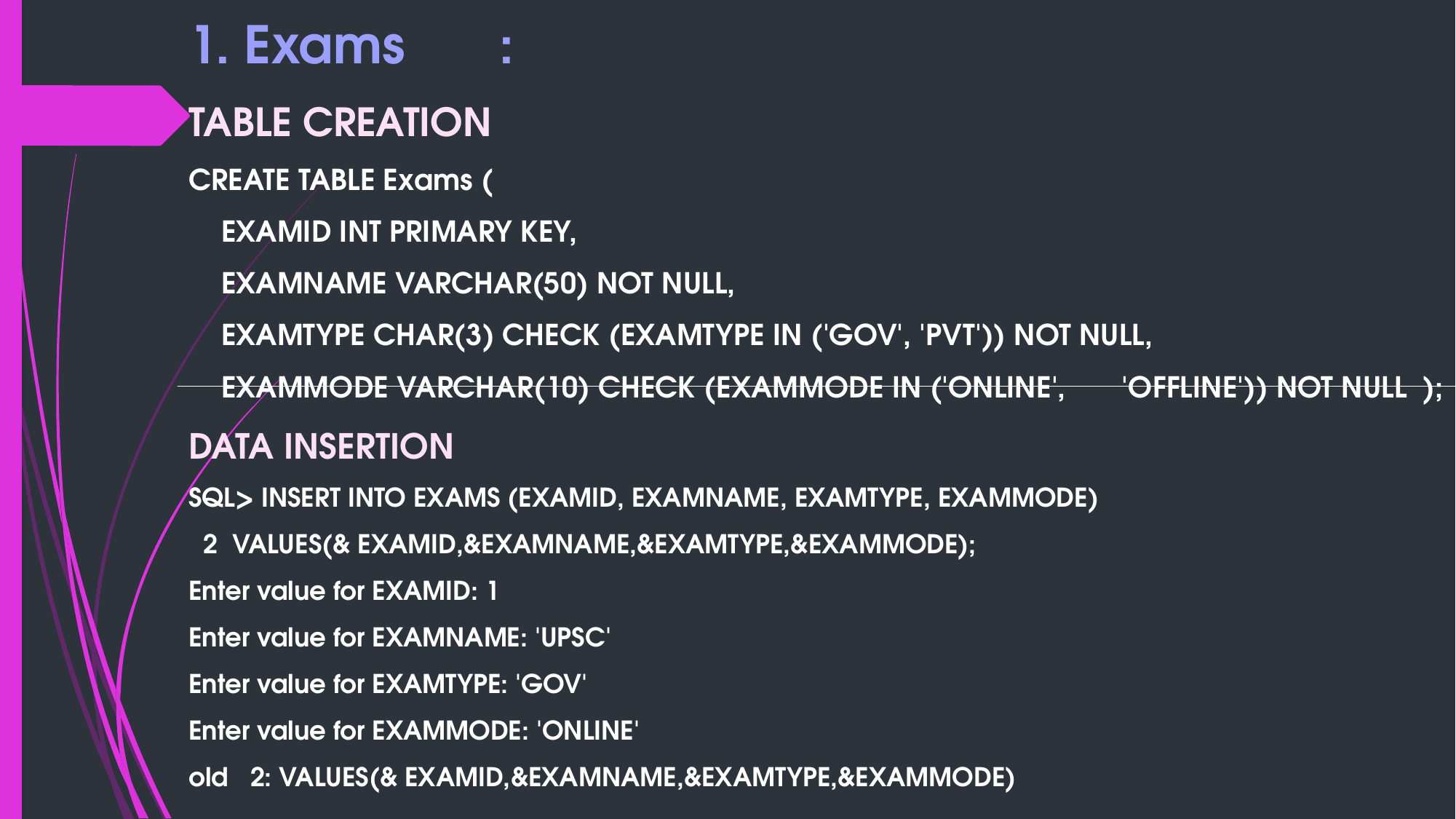

# 1. Exams 	: TABLE CREATION CREATE TABLE Exams ( EXAMID INT PRIMARY KEY, EXAMNAME VARCHAR(50) NOT NULL, EXAMTYPE CHAR(3) CHECK (EXAMTYPE IN ('GOV', 'PVT')) NOT NULL, EXAMMODE VARCHAR(10) CHECK (EXAMMODE IN ('ONLINE', 	'OFFLINE')) NOT NULL  ); DATA INSERTION SQL> INSERT INTO EXAMS (EXAMID, EXAMNAME, EXAMTYPE, EXAMMODE) 2  VALUES(& EXAMID,&EXAMNAME,&EXAMTYPE,&EXAMMODE); Enter value for EXAMID: 1 Enter value for EXAMNAME: 'UPSC' Enter value for EXAMTYPE: 'GOV' Enter value for EXAMMODE: 'ONLINE' old   2: VALUES(& EXAMID,&EXAMNAME,&EXAMTYPE,&EXAMMODE) new   2: VALUES(1,'UPSC','GOV','ONLINE')